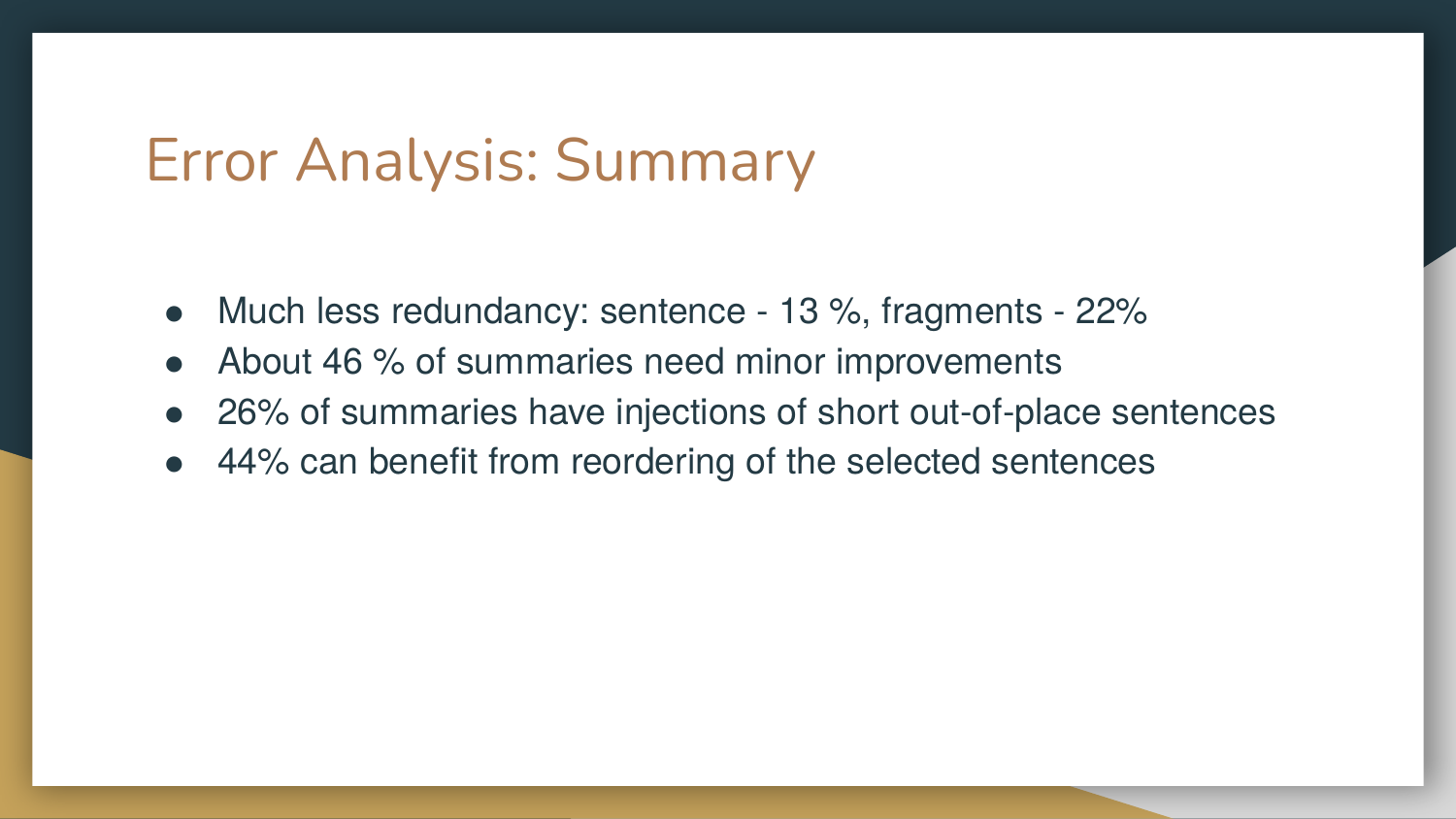

# Error Analysis: Summary
Much less redundancy: sentence - 13 %, fragments - 22%
About 46 % of summaries need minor improvements
26% of summaries have injections of short out-of-place sentences
44% can benefit from reordering of the selected sentences